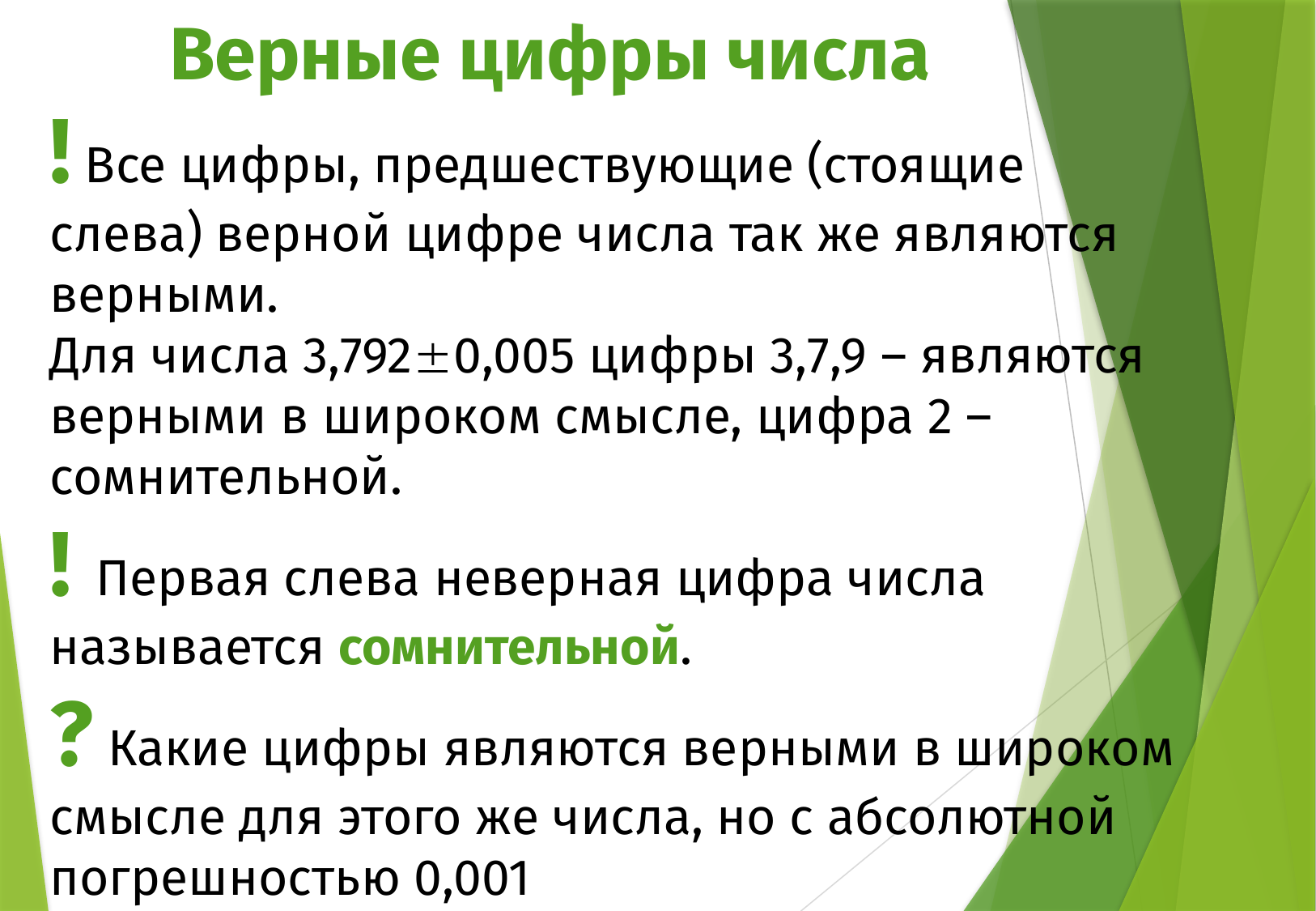

Верные цифры числа
! Все цифры, предшествующие (стоящие слева) верной цифре числа так же являются верными.
Для числа 3,792±0,005 цифры 3,7,9 – являются верными в широком смысле, цифра 2 – сомнительной.
! Первая слева неверная цифра числа называется сомнительной.
? Какие цифры являются верными в широком смысле для этого же числа, но с абсолютной погрешностью 0,001